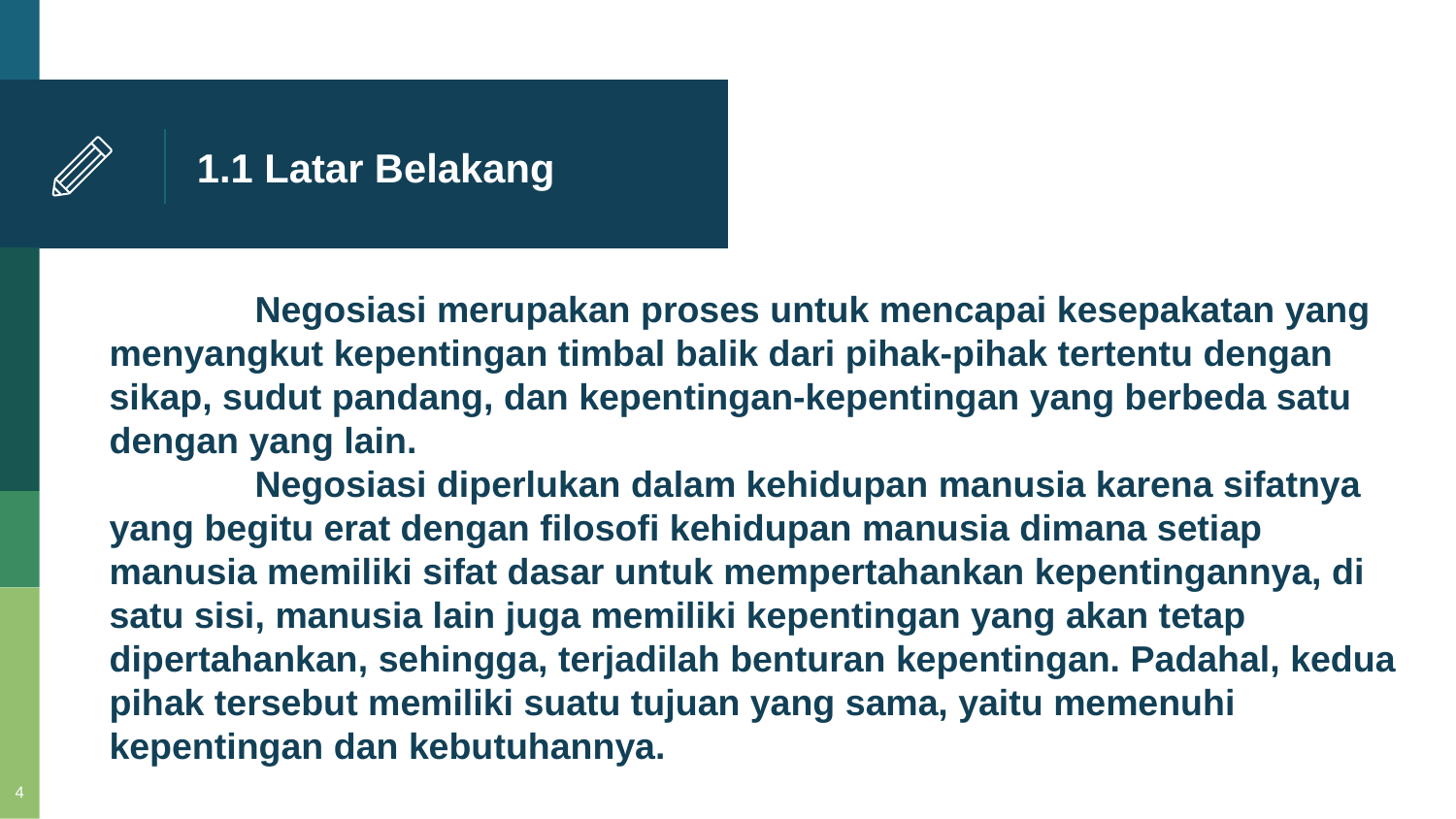

# 1.1 Latar Belakang

	Negosiasi merupakan proses untuk mencapai kesepakatan yang menyangkut kepentingan timbal balik dari pihak-pihak tertentu dengan sikap, sudut pandang, dan kepentingan-kepentingan yang berbeda satu dengan yang lain.
	Negosiasi diperlukan dalam kehidupan manusia karena sifatnya yang begitu erat dengan filosofi kehidupan manusia dimana setiap manusia memiliki sifat dasar untuk mempertahankan kepentingannya, di satu sisi, manusia lain juga memiliki kepentingan yang akan tetap dipertahankan, sehingga, terjadilah benturan kepentingan. Padahal, kedua pihak tersebut memiliki suatu tujuan yang sama, yaitu memenuhi kepentingan dan kebutuhannya.
4